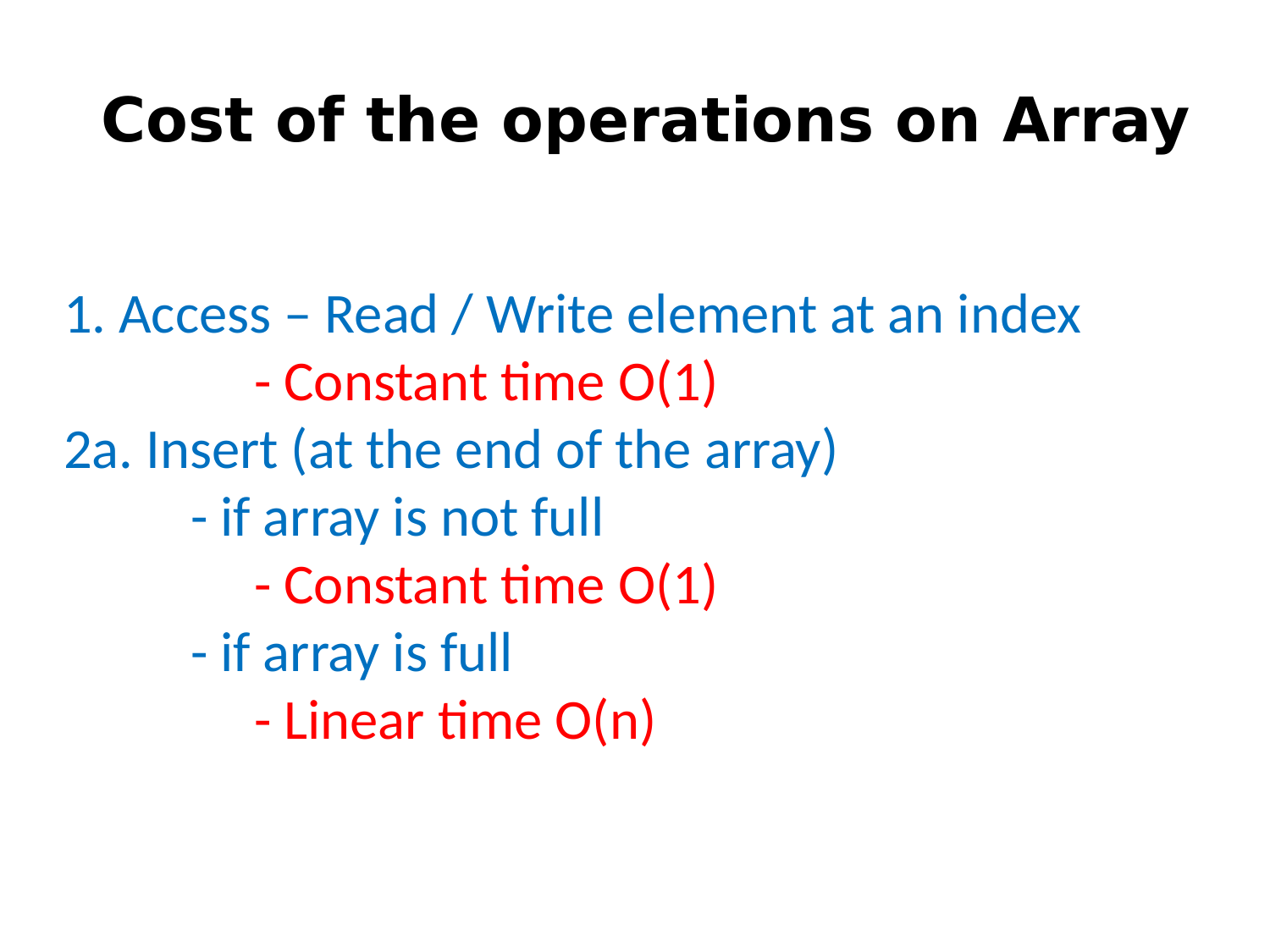

# Cost of the operations on Array
1. Access – Read / Write element at an index
- Constant time O(1)
2a. Insert (at the end of the array)
	- if array is not full
- Constant time O(1)
	- if array is full
- Linear time O(n)